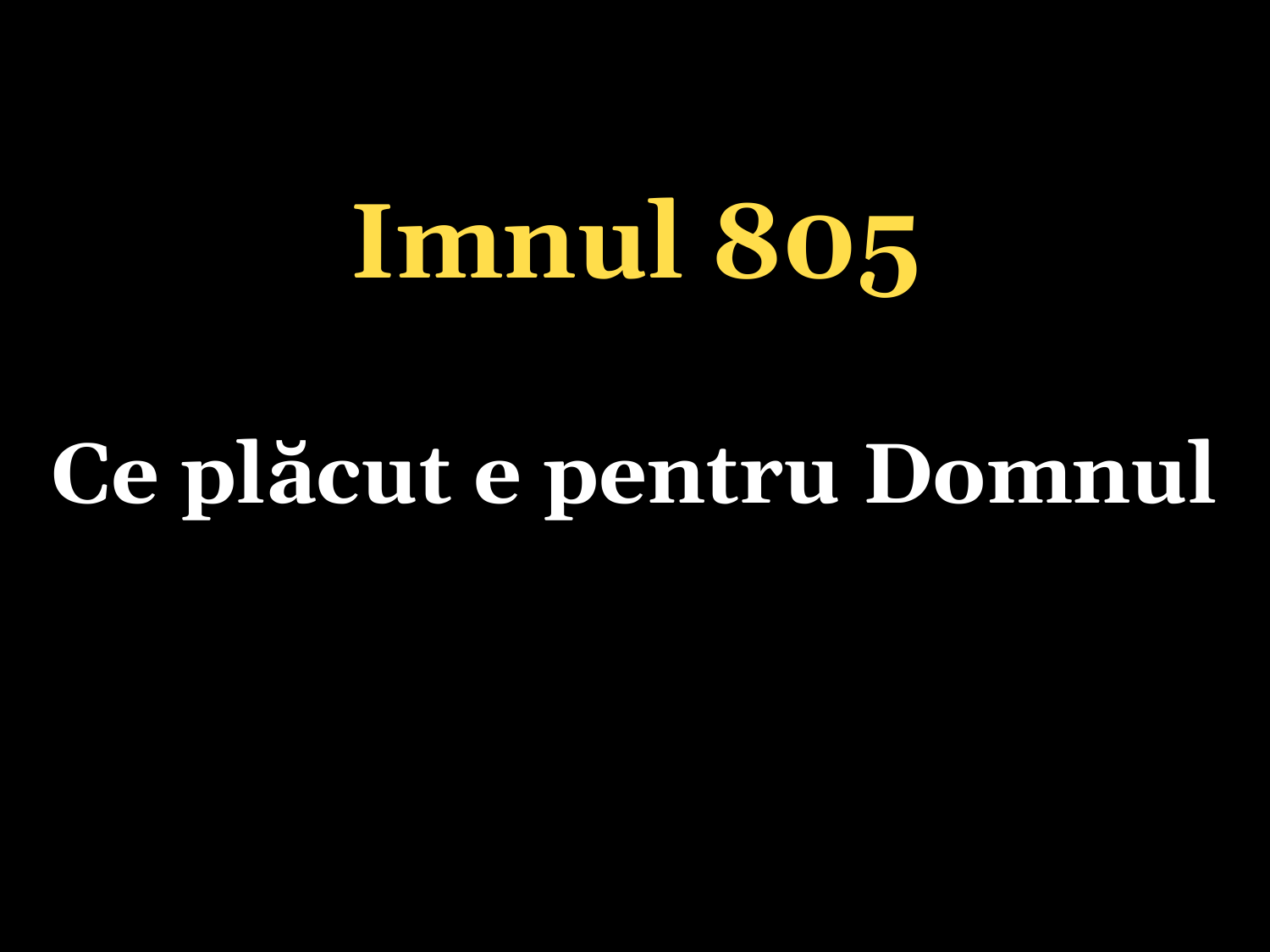

Imnul 805
Ce plăcut e pentru Domnul